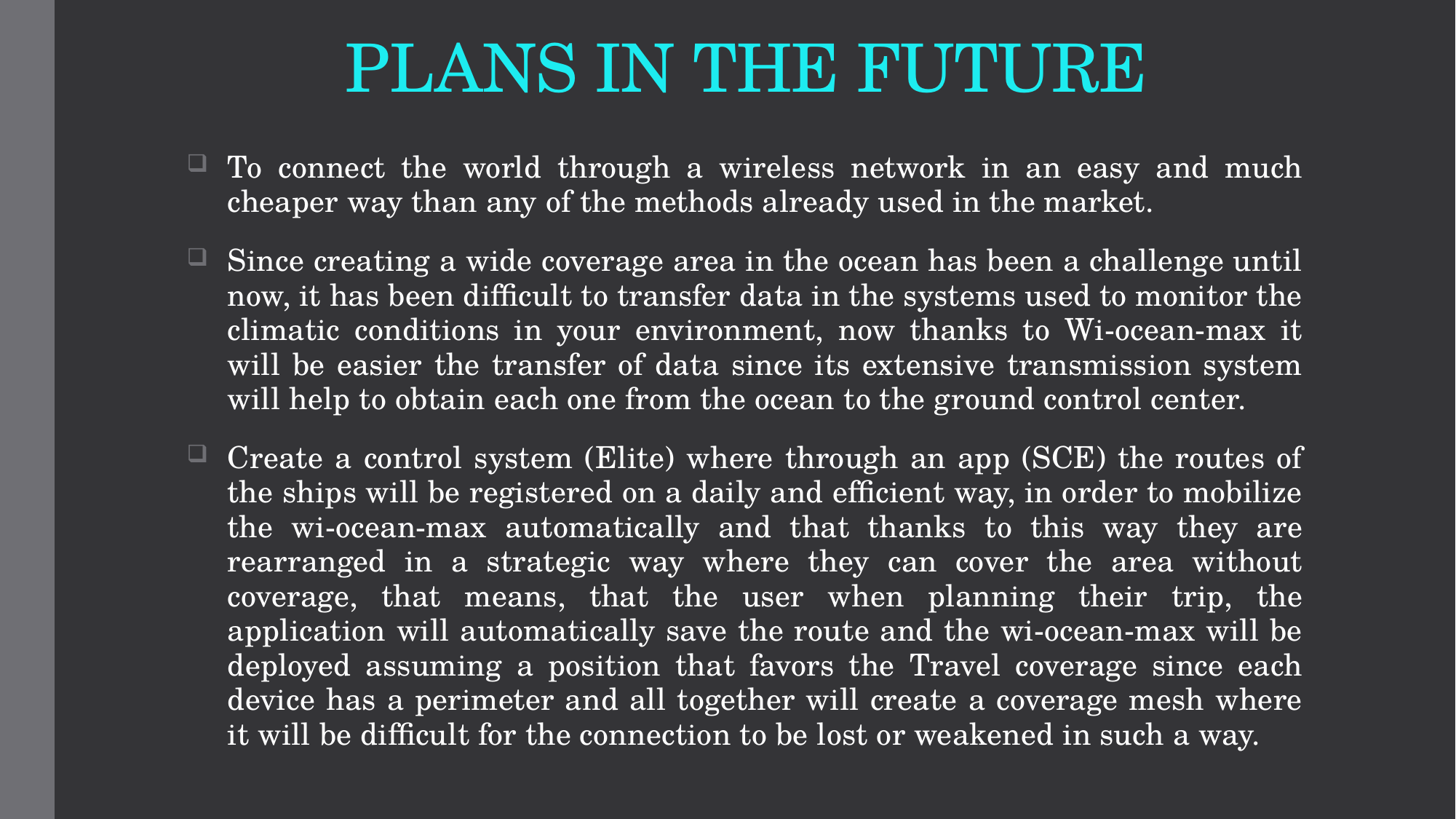

# PLANS IN THE FUTURE
To connect the world through a wireless network in an easy and much cheaper way than any of the methods already used in the market.
Since creating a wide coverage area in the ocean has been a challenge until now, it has been difficult to transfer data in the systems used to monitor the climatic conditions in your environment, now thanks to Wi-ocean-max it will be easier the transfer of data since its extensive transmission system will help to obtain each one from the ocean to the ground control center.
Create a control system (Elite) where through an app (SCE) the routes of the ships will be registered on a daily and efficient way, in order to mobilize the wi-ocean-max automatically and that thanks to this way they are rearranged in a strategic way where they can cover the area without coverage, that means, that the user when planning their trip, the application will automatically save the route and the wi-ocean-max will be deployed assuming a position that favors the Travel coverage since each device has a perimeter and all together will create a coverage mesh where it will be difficult for the connection to be lost or weakened in such a way.